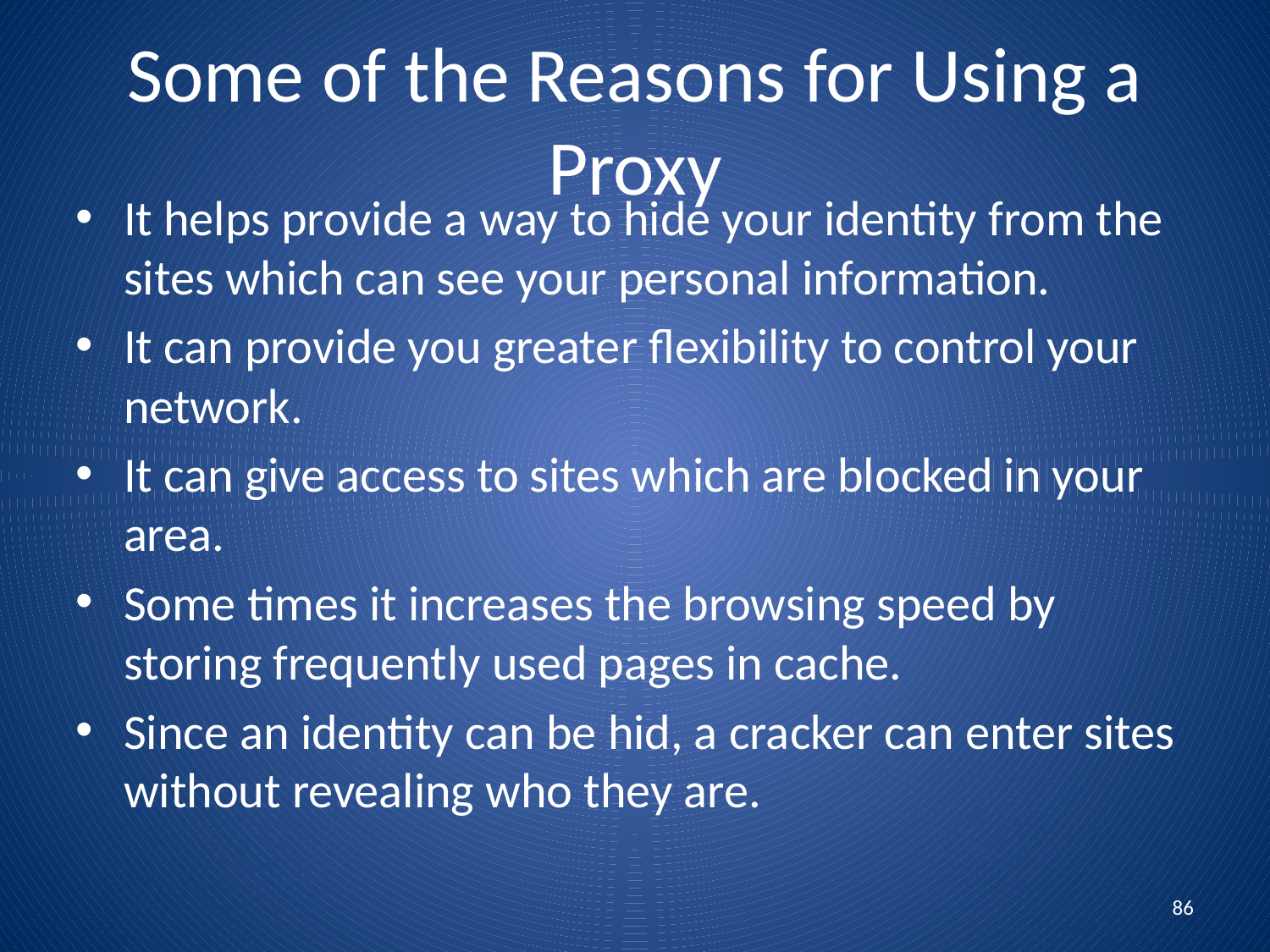

# Some of the Reasons for Using a Proxy
It helps provide a way to hide your identity from the sites which can see your personal information.
It can provide you greater flexibility to control your network.
It can give access to sites which are blocked in your area.
Some times it increases the browsing speed by storing frequently used pages in cache.
Since an identity can be hid, a cracker can enter sites without revealing who they are.

86